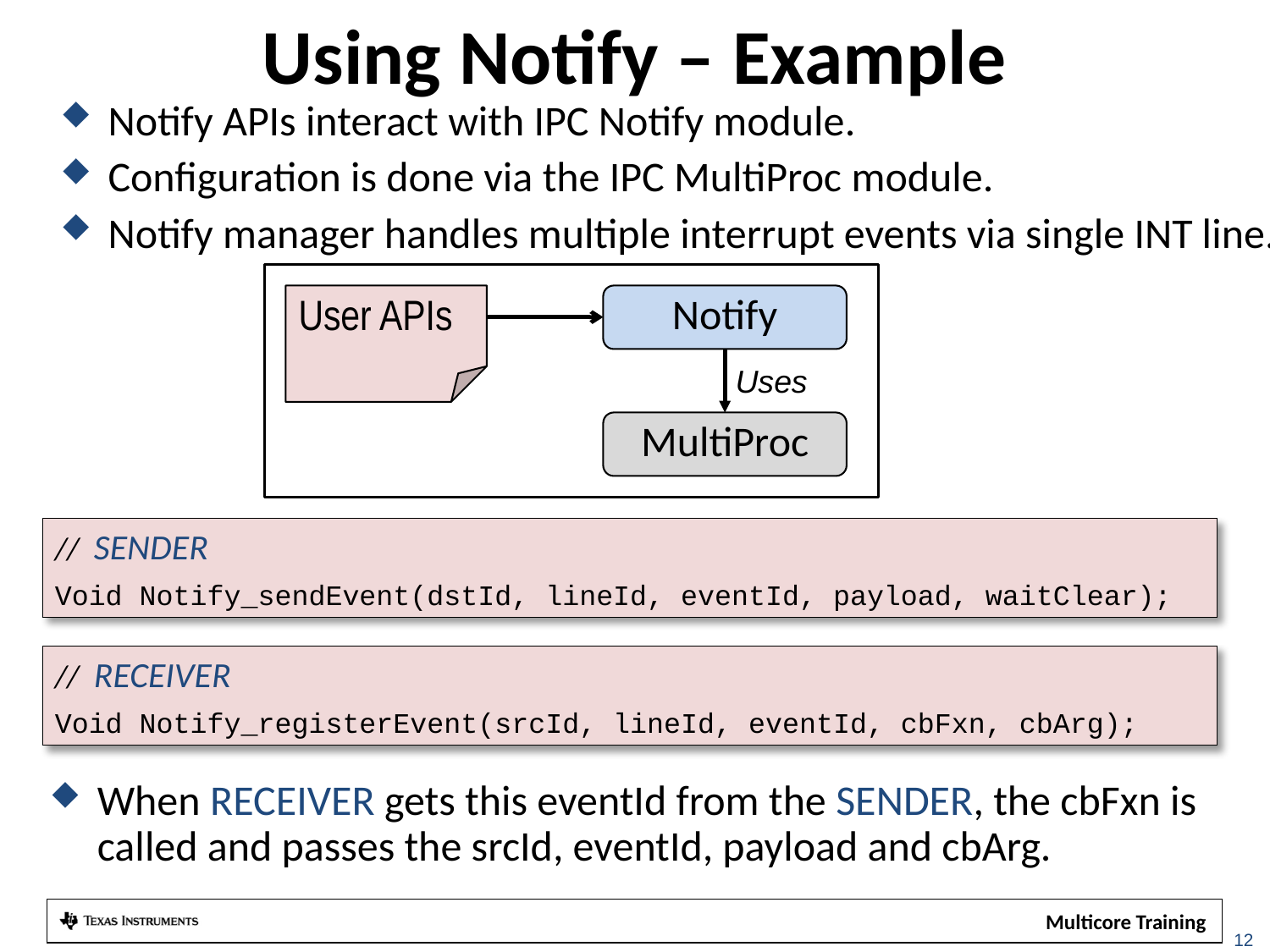

# Using Notify – Example
Notify APIs interact with IPC Notify module.
Configuration is done via the IPC MultiProc module.
Notify manager handles multiple interrupt events via single INT line.

User APIs
Notify
Uses
MultiProc
//  SENDER
Void Notify_sendEvent(dstId, lineId, eventId, payload, waitClear);
//  RECEIVER
Void Notify_registerEvent(srcId, lineId, eventId, cbFxn, cbArg);
When RECEIVER gets this eventId from the SENDER, the cbFxn is
called and passes the srcId, eventId, payload and cbArg.
12